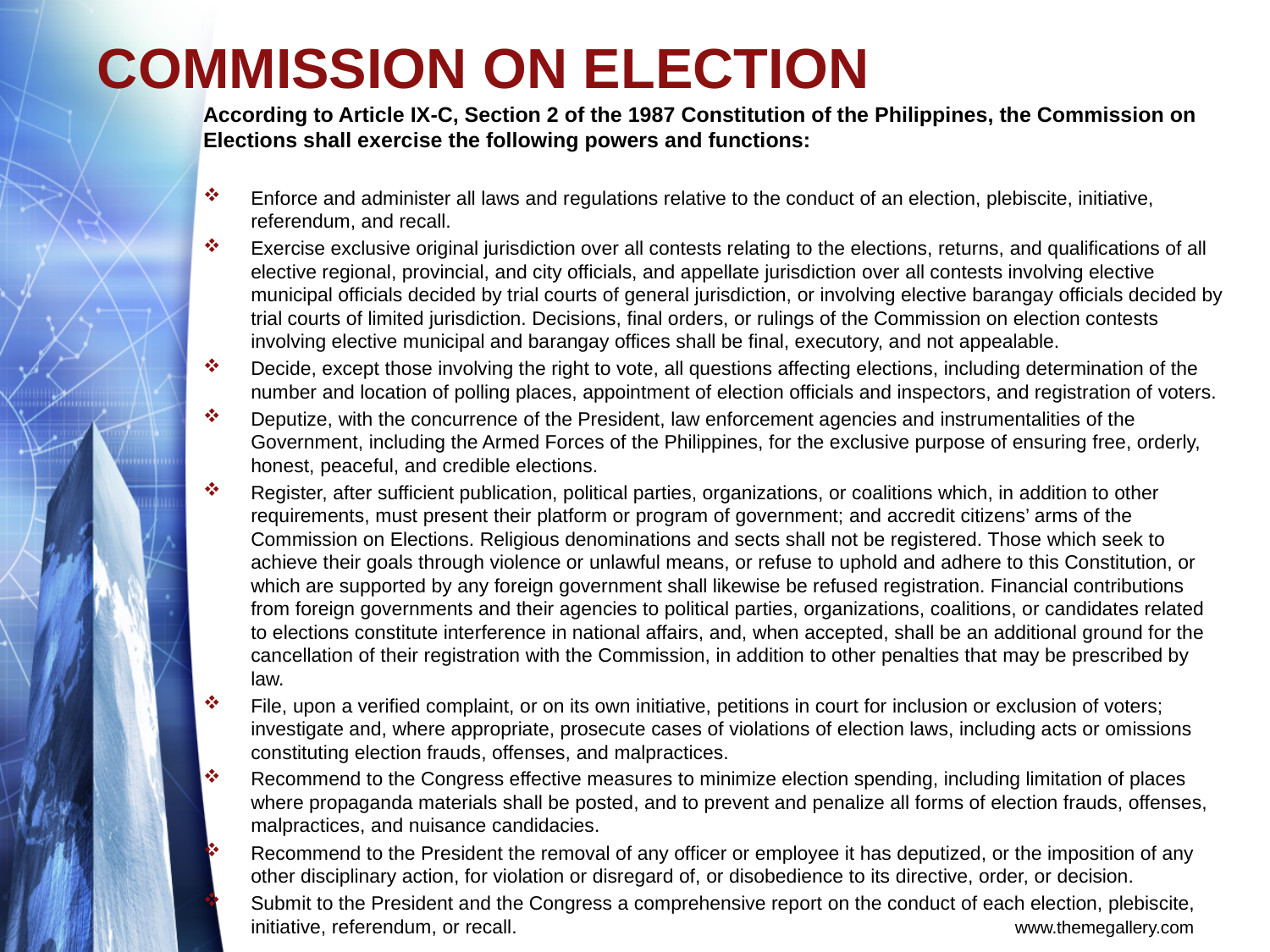

# COMMISSION ON ELECTION
According to Article IX-C, Section 2 of the 1987 Constitution of the Philippines, the Commission on Elections shall exercise the following powers and functions:

Enforce and administer all laws and regulations relative to the conduct of an election, plebiscite, initiative, referendum, and recall.
Exercise exclusive original jurisdiction over all contests relating to the elections, returns, and qualifications of all elective regional, provincial, and city officials, and appellate jurisdiction over all contests involving elective municipal officials decided by trial courts of general jurisdiction, or involving elective barangay officials decided by trial courts of limited jurisdiction. Decisions, final orders, or rulings of the Commission on election contests involving elective municipal and barangay offices shall be final, executory, and not appealable.
Decide, except those involving the right to vote, all questions affecting elections, including determination of the number and location of polling places, appointment of election officials and inspectors, and registration of voters.
Deputize, with the concurrence of the President, law enforcement agencies and instrumentalities of the Government, including the Armed Forces of the Philippines, for the exclusive purpose of ensuring free, orderly, honest, peaceful, and credible elections.
Register, after sufficient publication, political parties, organizations, or coalitions which, in addition to other requirements, must present their platform or program of government; and accredit citizens’ arms of the Commission on Elections. Religious denominations and sects shall not be registered. Those which seek to achieve their goals through violence or unlawful means, or refuse to uphold and adhere to this Constitution, or which are supported by any foreign government shall likewise be refused registration. Financial contributions from foreign governments and their agencies to political parties, organizations, coalitions, or candidates related to elections constitute interference in national affairs, and, when accepted, shall be an additional ground for the cancellation of their registration with the Commission, in addition to other penalties that may be prescribed by law.
File, upon a verified complaint, or on its own initiative, petitions in court for inclusion or exclusion of voters; investigate and, where appropriate, prosecute cases of violations of election laws, including acts or omissions constituting election frauds, offenses, and malpractices.
Recommend to the Congress effective measures to minimize election spending, including limitation of places where propaganda materials shall be posted, and to prevent and penalize all forms of election frauds, offenses, malpractices, and nuisance candidacies.
Recommend to the President the removal of any officer or employee it has deputized, or the imposition of any other disciplinary action, for violation or disregard of, or disobedience to its directive, order, or decision.
Submit to the President and the Congress a comprehensive report on the conduct of each election, plebiscite, initiative, referendum, or recall.
www.themegallery.com